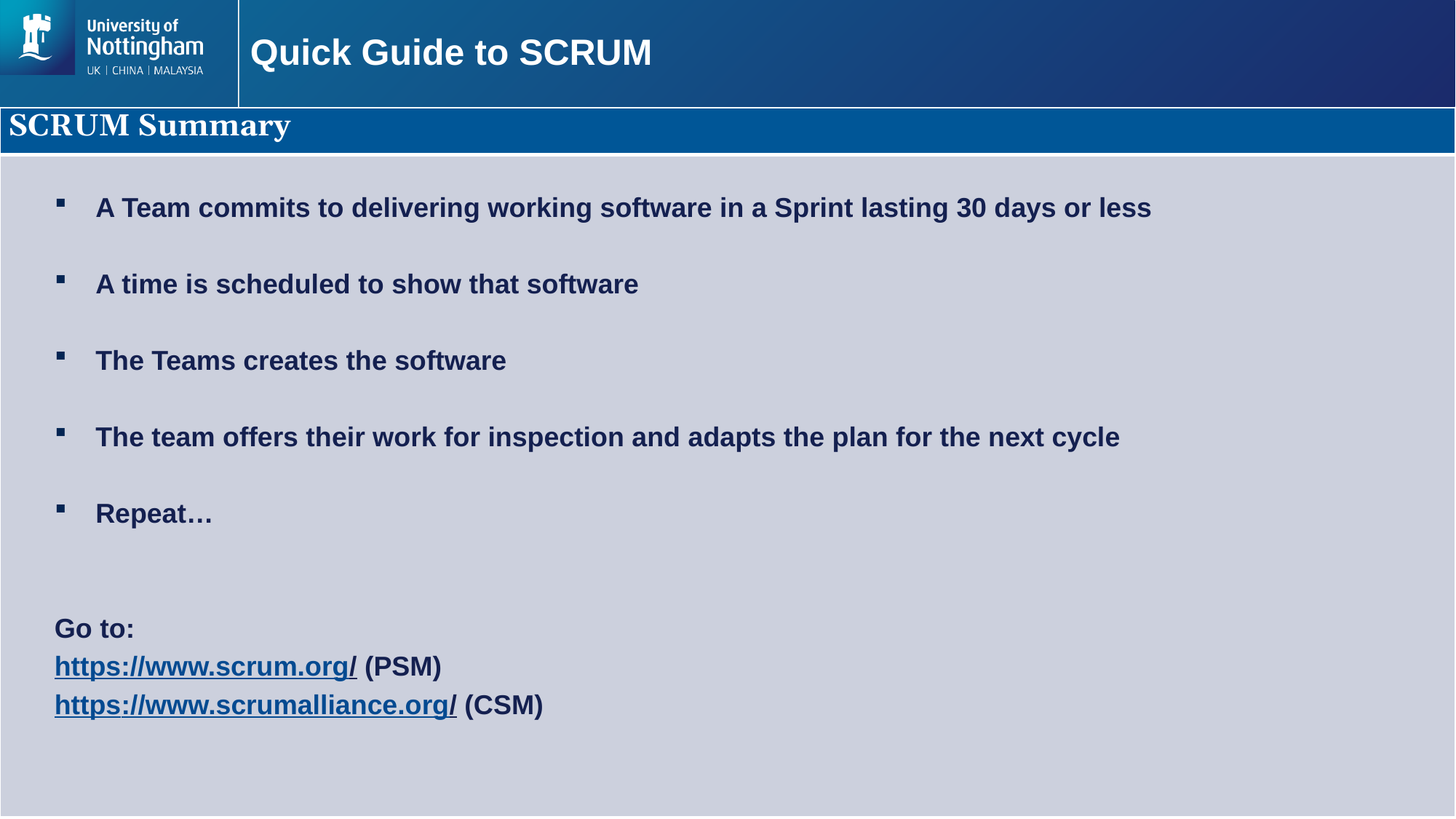

# Quick Guide to SCRUM
| SCRUM Summary |
| --- |
|  |

A Team commits to delivering working software in a Sprint lasting 30 days or less

A time is scheduled to show that software

The Teams creates the software

The team offers their work for inspection and adapts the plan for the next cycle

Repeat…

Go to:
https://www.scrum.org/ (PSM)
https://www.scrumalliance.org/ (CSM)